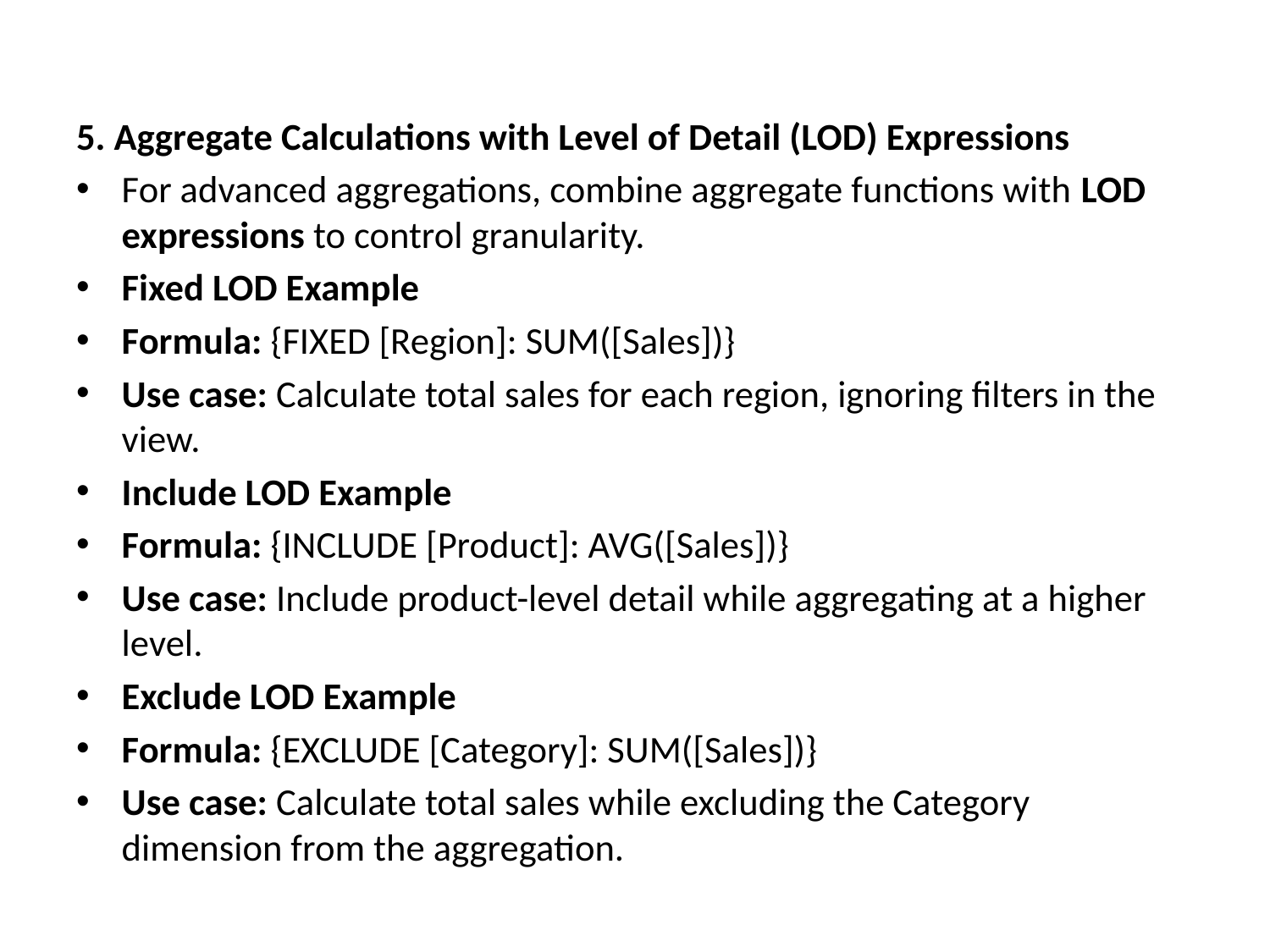

5. Aggregate Calculations with Level of Detail (LOD) Expressions
For advanced aggregations, combine aggregate functions with LOD expressions to control granularity.
Fixed LOD Example
Formula: {FIXED [Region]: SUM([Sales])}
Use case: Calculate total sales for each region, ignoring filters in the view.
Include LOD Example
Formula: {INCLUDE [Product]: AVG([Sales])}
Use case: Include product-level detail while aggregating at a higher level.
Exclude LOD Example
Formula: {EXCLUDE [Category]: SUM([Sales])}
Use case: Calculate total sales while excluding the Category dimension from the aggregation.